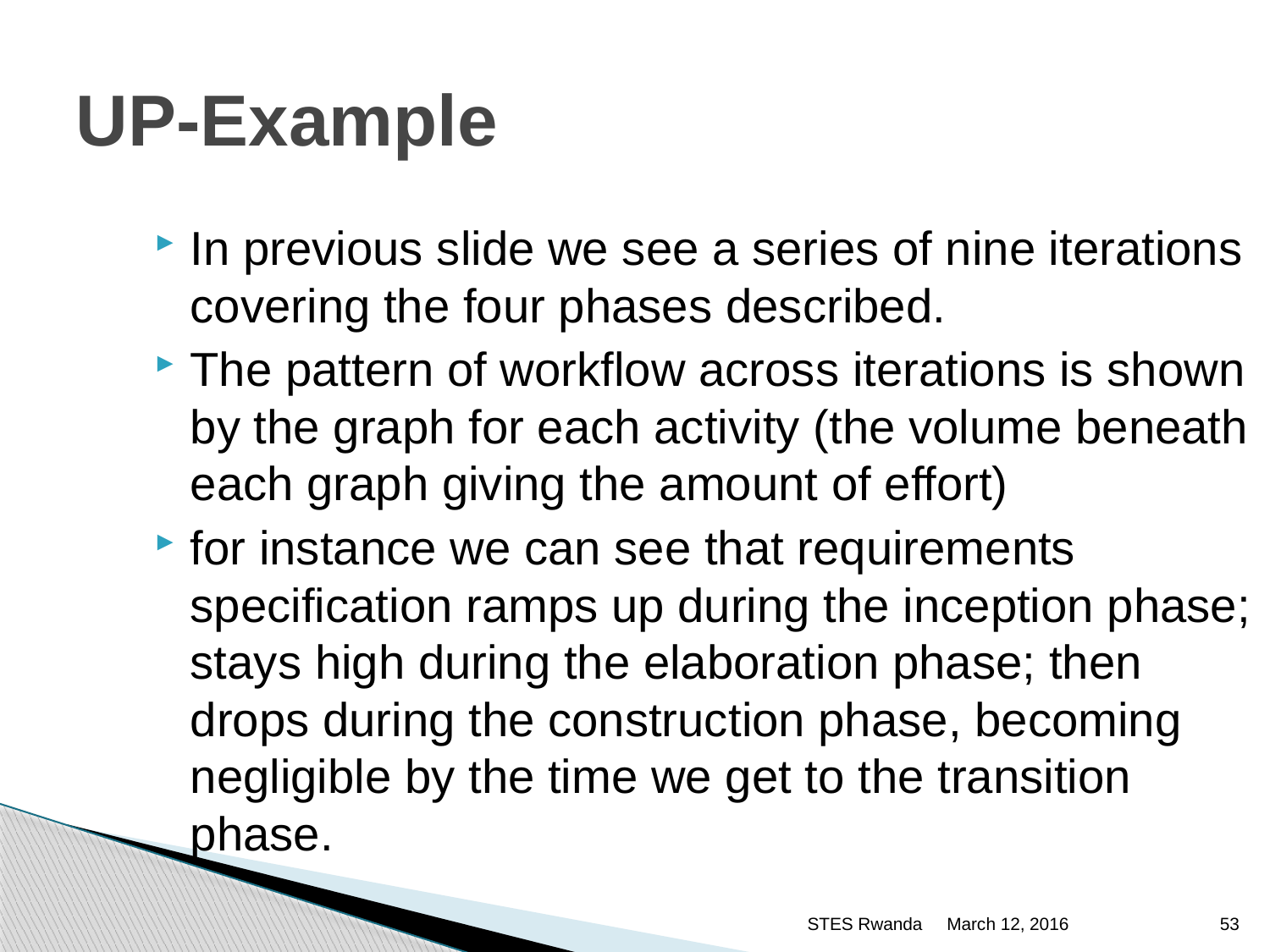

# UP-Example
In previous slide we see a series of nine iterations covering the four phases described.
The pattern of workflow across iterations is shown by the graph for each activity (the volume beneath each graph giving the amount of effort)
for instance we can see that requirements specification ramps up during the inception phase; stays high during the elaboration phase; then drops during the construction phase, becoming negligible by the time we get to the transition phase.

STES Rwanda
March 12, 2016
53